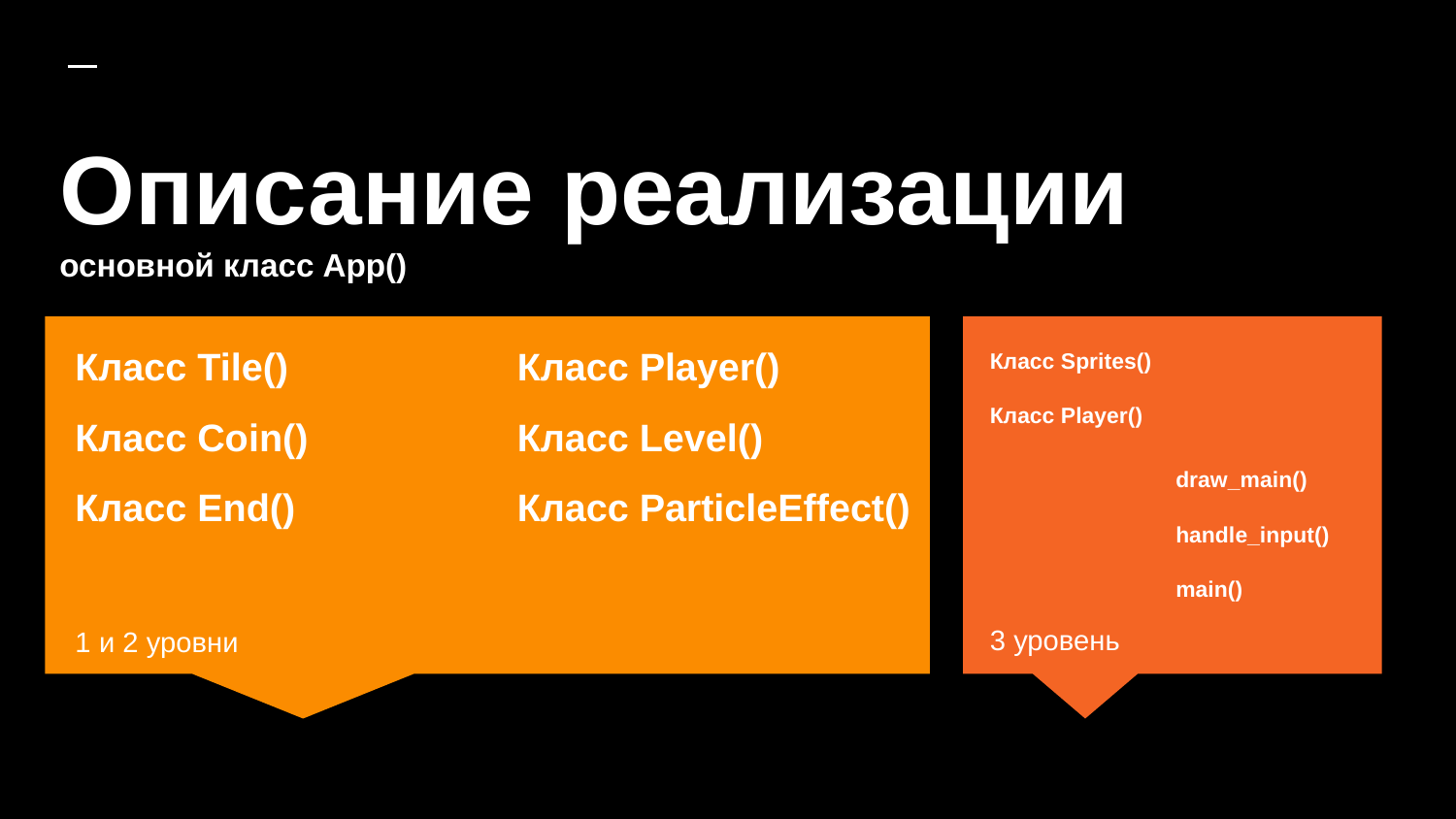

# Описание реализации
основной класс App()

Класс Tile()
Класс Coin()
Класс End()

1 и 2 уровни
Класс Player()
Класс Level()
Класс ParticleEffect()

Класс Sprites()
Класс Player()

3 уровень
draw_main()
handle_input()
main()